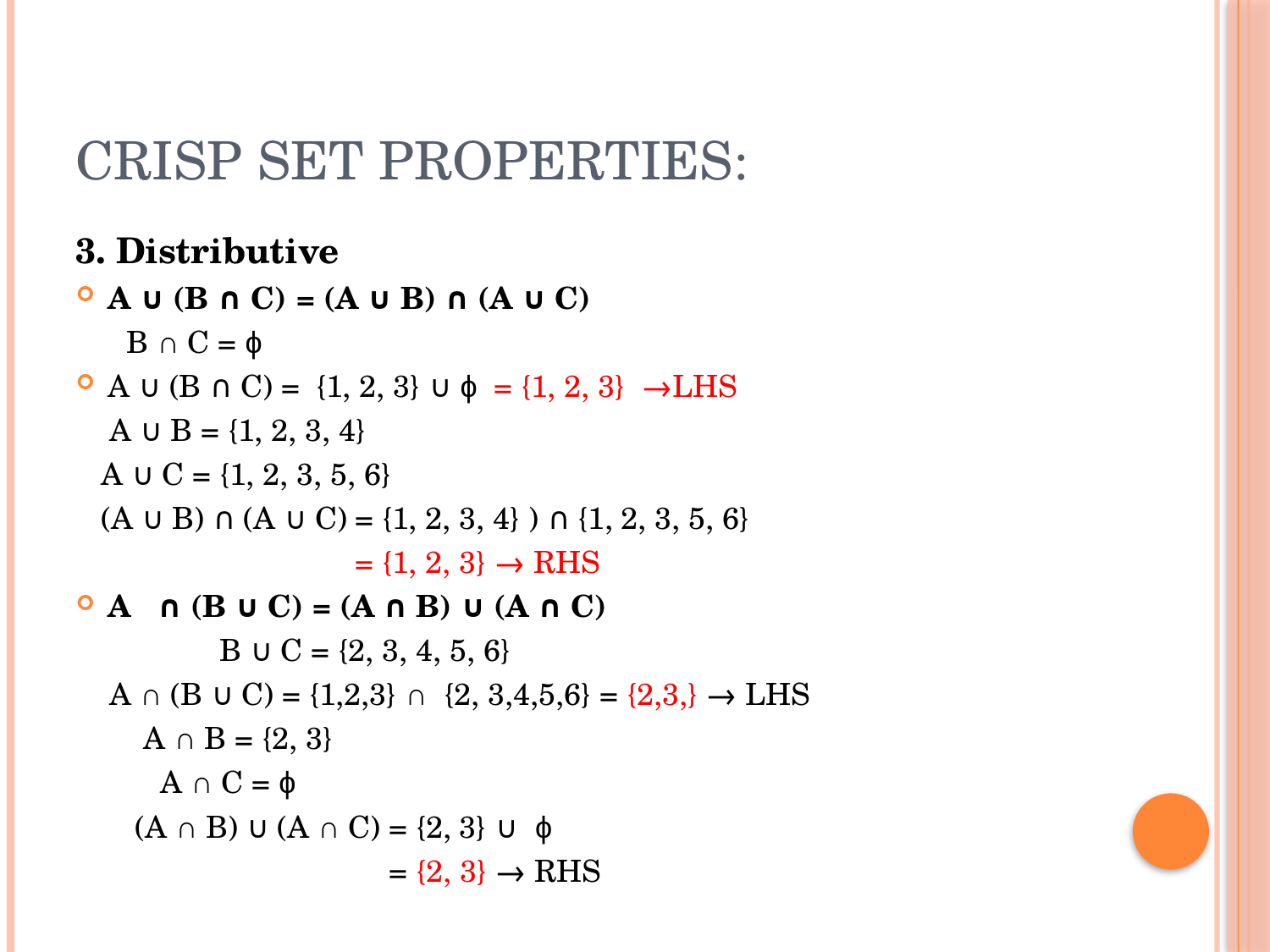

# Crisp set properties:
3. Distributive
A ∪ (B ∩ C) = (A ∪ B) ∩ (A ∪ C)
      B ∩ C = ϕ
A ∪ (B ∩ C) =  {1, 2, 3} ∪ ϕ  = {1, 2, 3}  →LHS
    A ∪ B = {1, 2, 3, 4}
   A ∪ C = {1, 2, 3, 5, 6}
   (A ∪ B) ∩ (A ∪ C) = {1, 2, 3, 4} ) ∩ {1, 2, 3, 5, 6}
                                 = {1, 2, 3} → RHS
A   ∩ (B ∪ C) = (A ∩ B) ∪ (A ∩ C)
                 B ∪ C = {2, 3, 4, 5, 6}
    A ∩ (B ∪ C) = {1,2,3} ∩  {2, 3,4,5,6} = {2,3,} → LHS
        A ∩ B = {2, 3}
          A ∩ C = ϕ
       (A ∩ B) ∪ (A ∩ C) = {2, 3} ∪  ϕ
                                     = {2, 3} → RHS